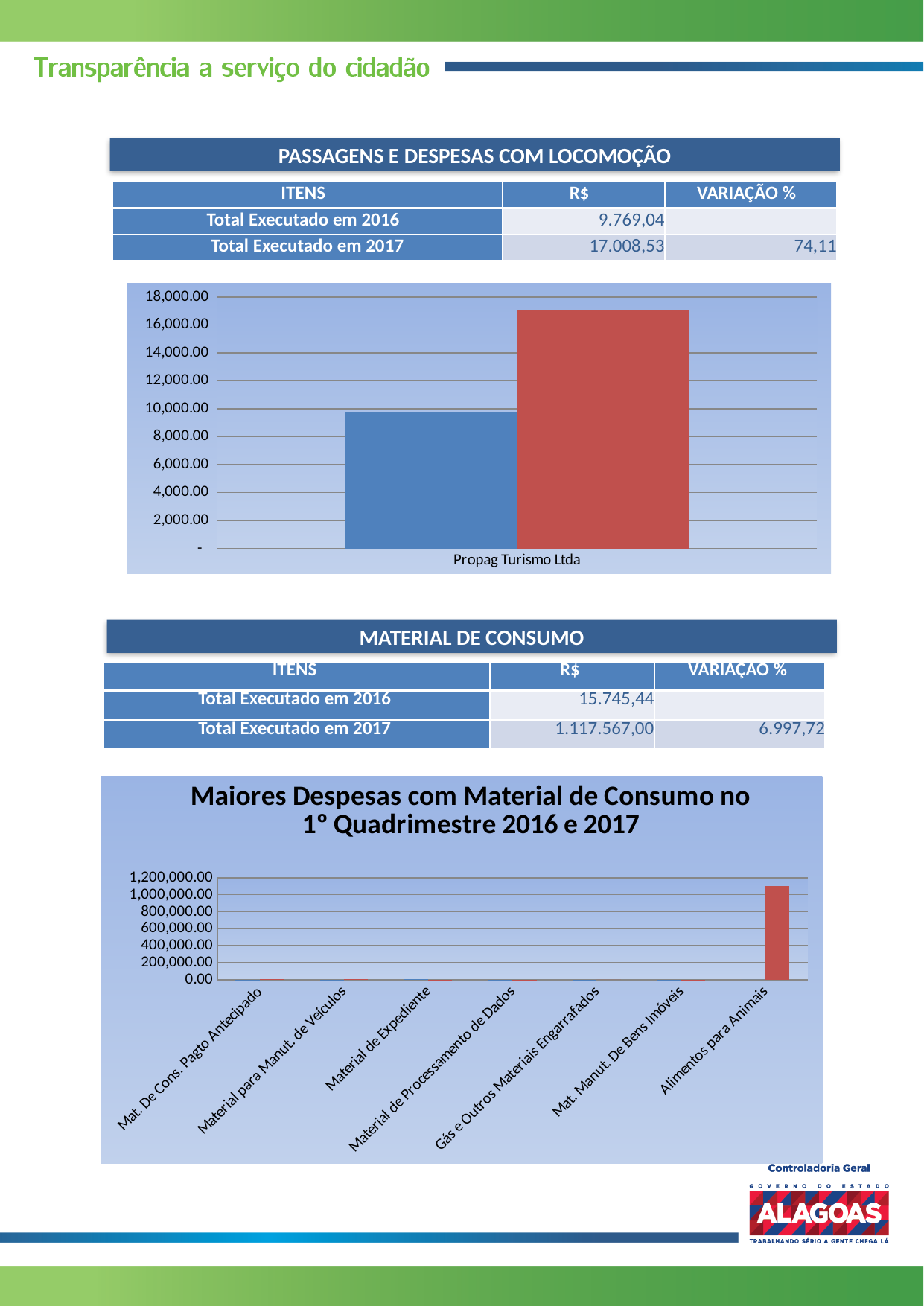

PASSAGENS E DESPESAS COM LOCOMOÇÃO
| ITENS | R$ | VARIAÇÃO % |
| --- | --- | --- |
| Total Executado em 2016 | 9.769,04 |  |
| Total Executado em 2017 | 17.008,53 | 74,11 |

### Chart

| Category | 2016 | 2017 |
|---|---|---|
| Propag Turismo Ltda | 9769.04 | 17008.53 |
MATERIAL DE CONSUMO
| ITENS | R$ | VARIAÇÃO % |
| --- | --- | --- |
| Total Executado em 2016 | 15.745,44 |  |
| Total Executado em 2017 | 1.117.567,00 | 6.997,72 |

### Chart: Maiores Despesas com Material de Consumo no 1º Quadrimestre 2016 e 2017

| Category | 2016 | 2017 |
|---|---|---|
| Mat. De Cons. Pagto Antecipado | 2000.0 | 4000.0 |
| Material para Manut. de Veículos | 632.0 | 10208.0 |
| Material de Expediente | 8359.4 | 1583.3 |
| Material de Processamento de Dados | 1938.0 | 76.0 |
| Gás e Outros Materiais Engarrafados | 1983.04 | 0.0 |
| Mat. Manut. De Bens Imóveis | 833.0 | 1204.7 |
| Alimentos para Animais | 0.0 | 1100000.0 |